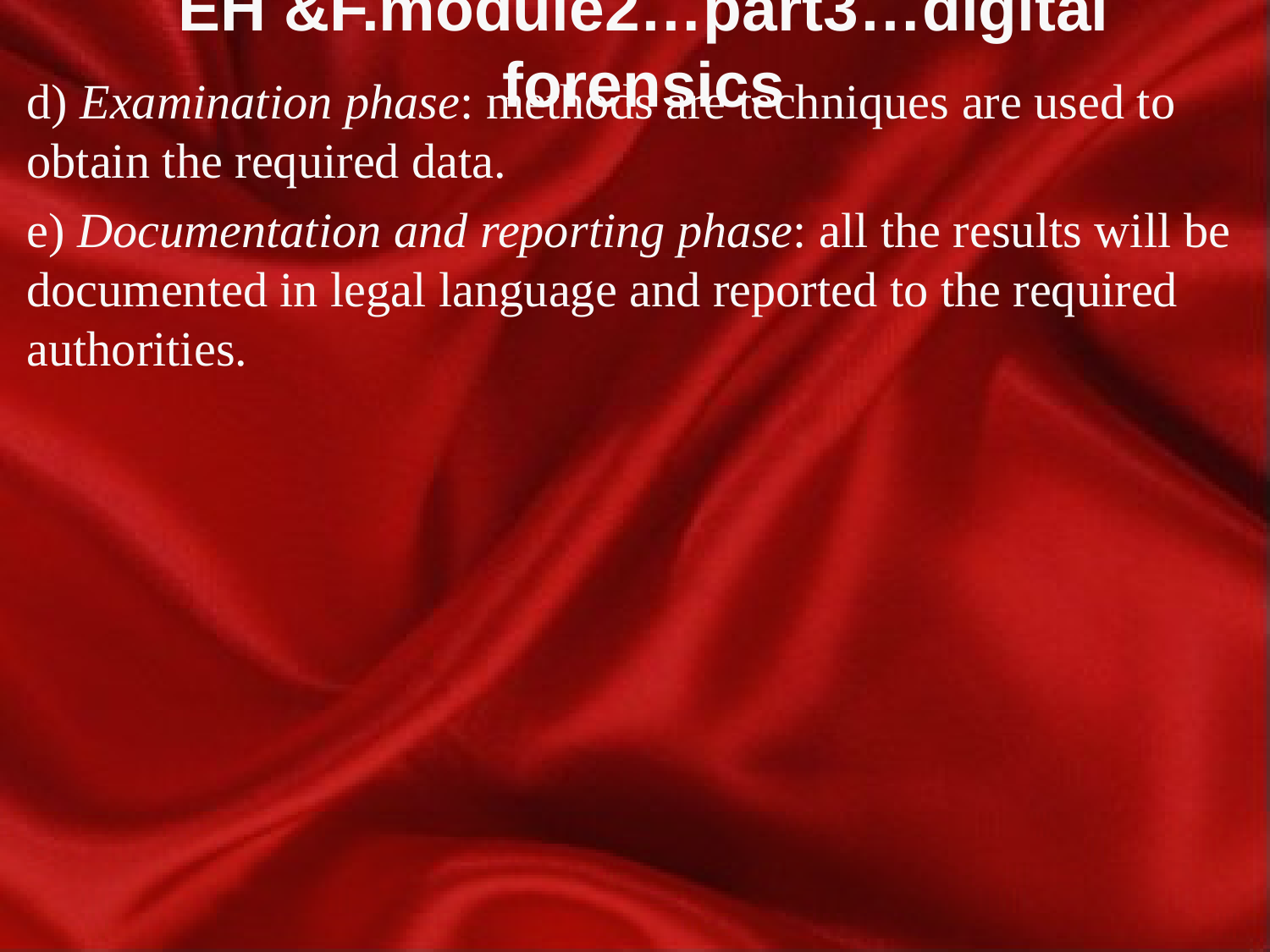

# EH &F.module2…part3…digital forensics
d) Examination phase: methods are techniques are used to obtain the required data.
e) Documentation and reporting phase: all the results will be documented in legal language and reported to the required authorities.